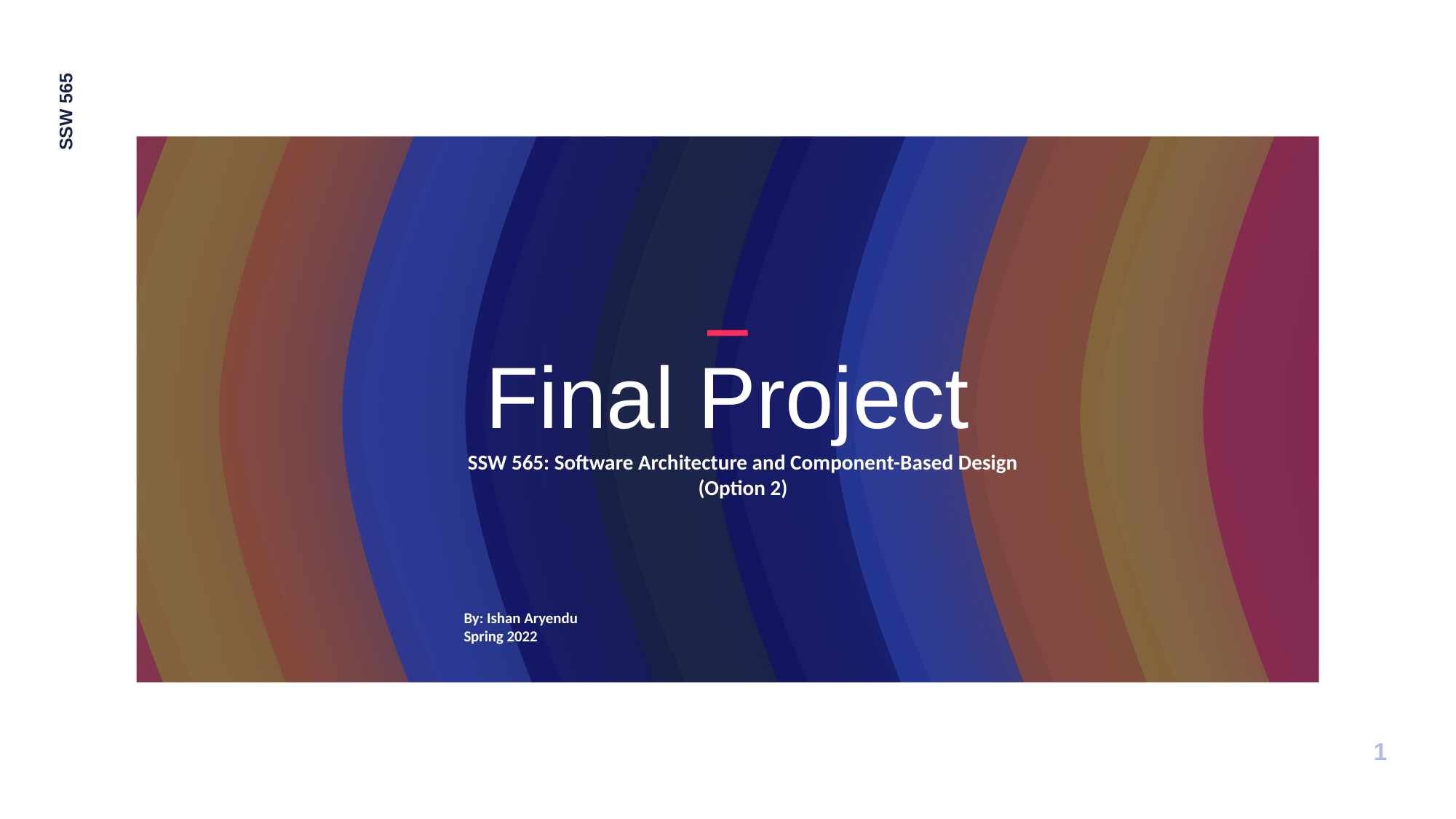

SSW 565

Final Project

SSW 565: Software Architecture and Component-Based Design (Option 2)

By: Ishan Aryendu
Spring 2022

1